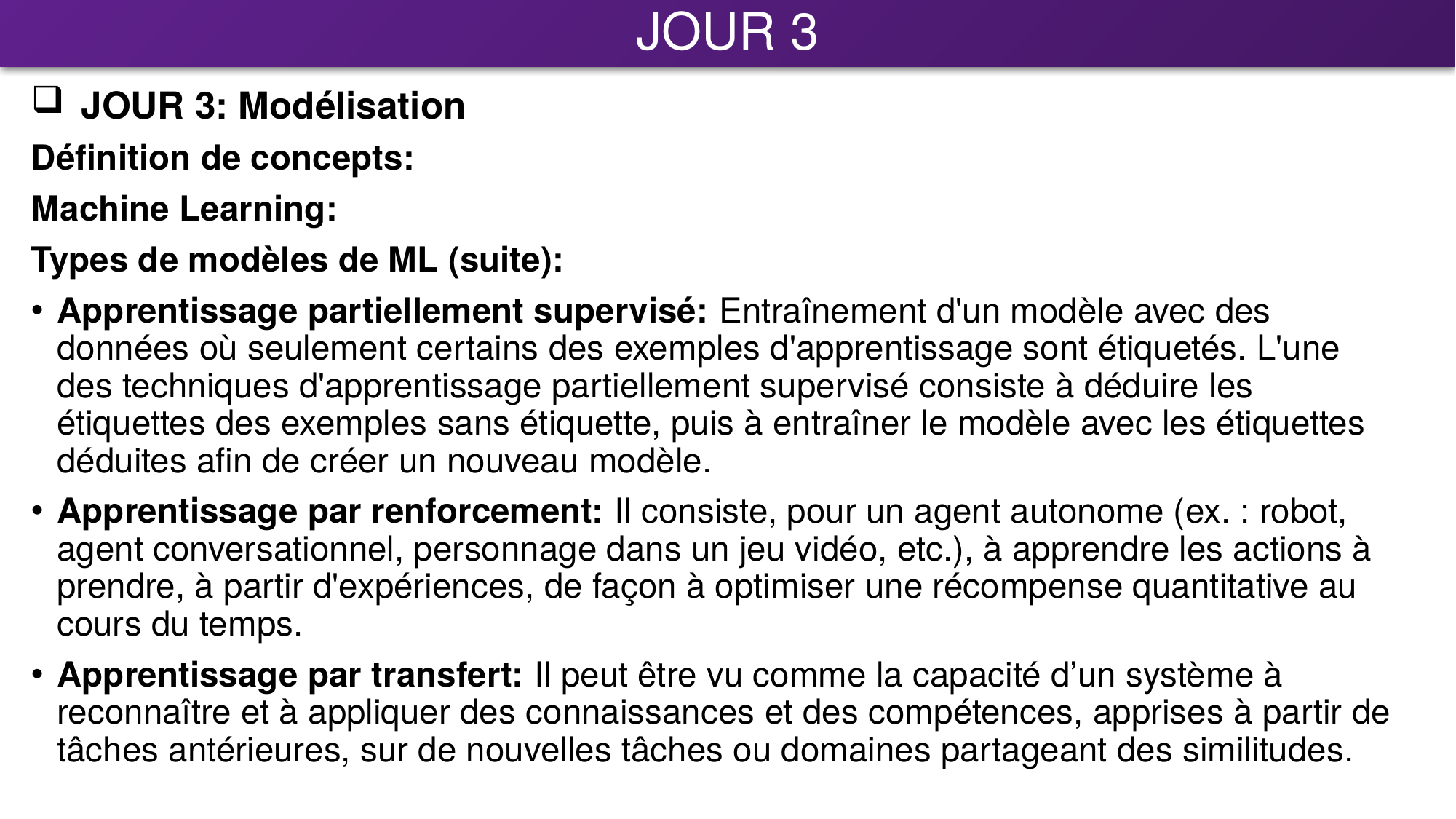

# JOUR 3
  JOUR 3: Modélisation
Définition de concepts:
Machine Learning:
Types de modèles de ML (suite):
Apprentissage partiellement supervisé: Entraînement d'un modèle avec des données où seulement certains des exemples d'apprentissage sont étiquetés. L'une des techniques d'apprentissage partiellement supervisé consiste à déduire les étiquettes des exemples sans étiquette, puis à entraîner le modèle avec les étiquettes déduites afin de créer un nouveau modèle.
Apprentissage par renforcement: Il consiste, pour un agent autonome (ex. : robot, agent conversationnel, personnage dans un jeu vidéo, etc.), à apprendre les actions à prendre, à partir d'expériences, de façon à optimiser une récompense quantitative au cours du temps.
Apprentissage par transfert: Il peut être vu comme la capacité d’un système à reconnaître et à appliquer des connaissances et des compétences, apprises à partir de tâches antérieures, sur de nouvelles tâches ou domaines partageant des similitudes.